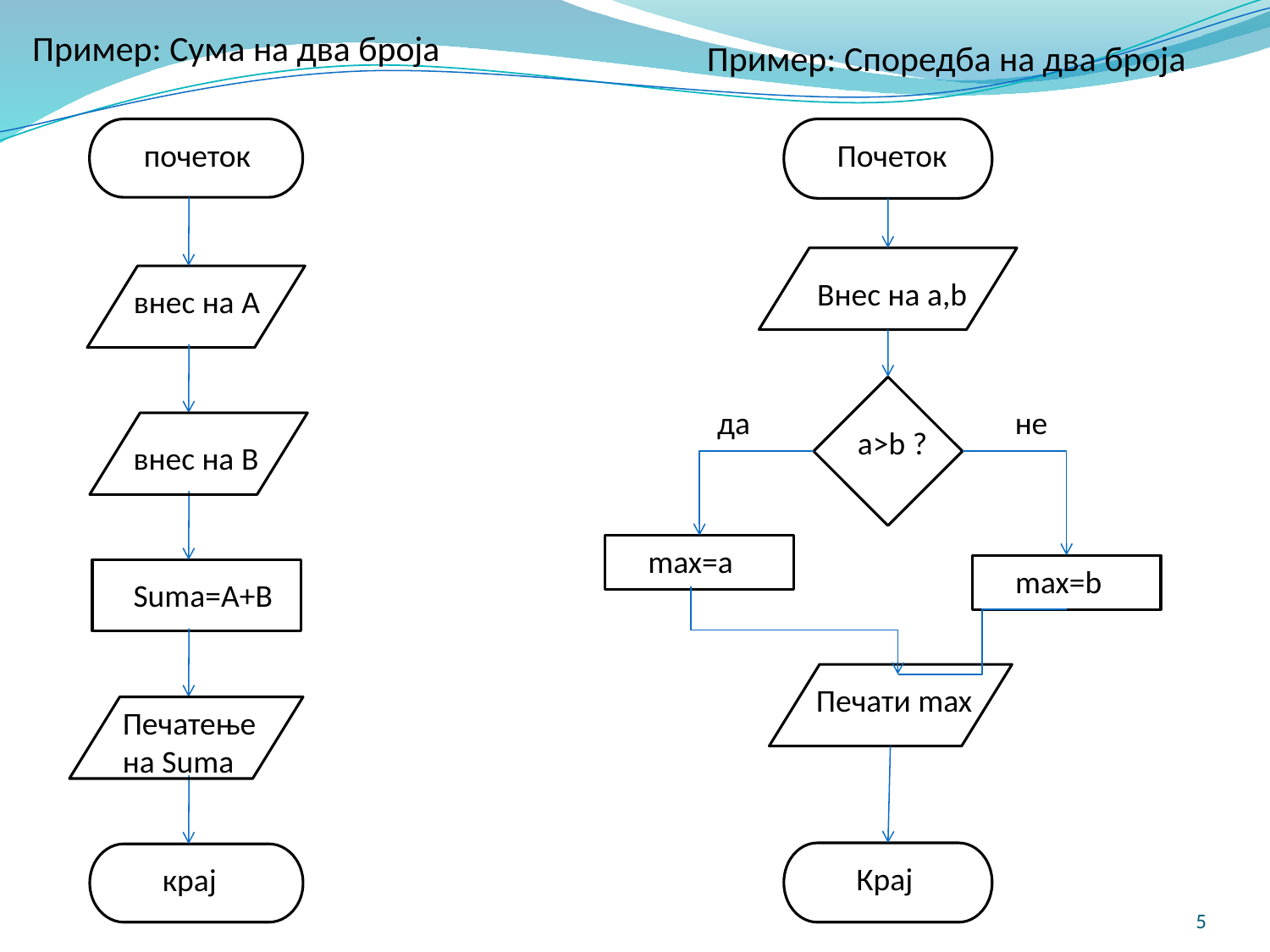

Пример: Сума на два броја
Пример: Споредба на два броја

почеток

внес на А

внес на B

Suma=A+B

Печатење на Suma

крај

Почеток

Внес на a,b

да
не
   a>b ?

max=a

max=b

Печати max

Крај
5